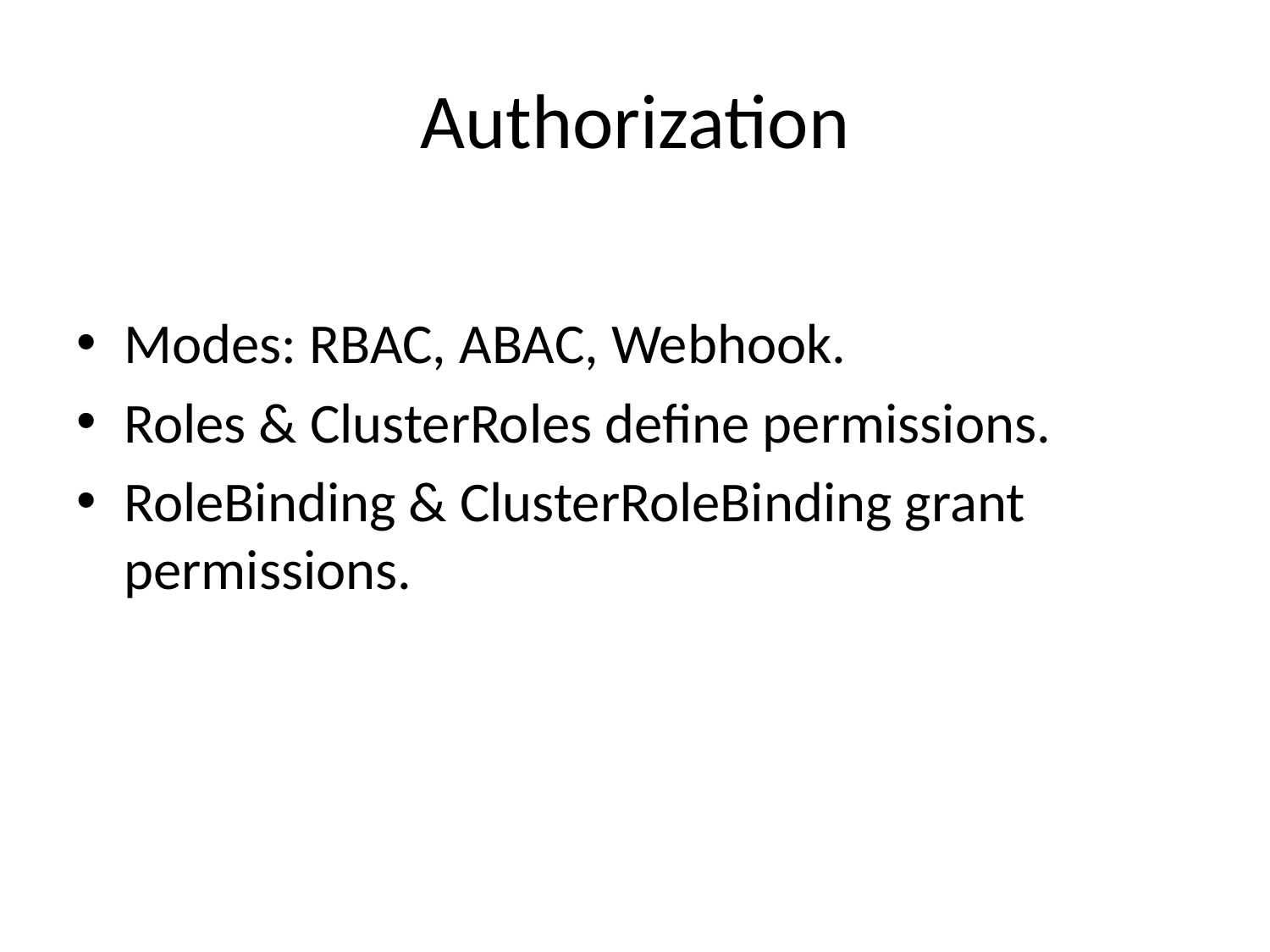

# Authorization

Modes: RBAC, ABAC, Webhook.
Roles & ClusterRoles define permissions.
RoleBinding & ClusterRoleBinding grant permissions.